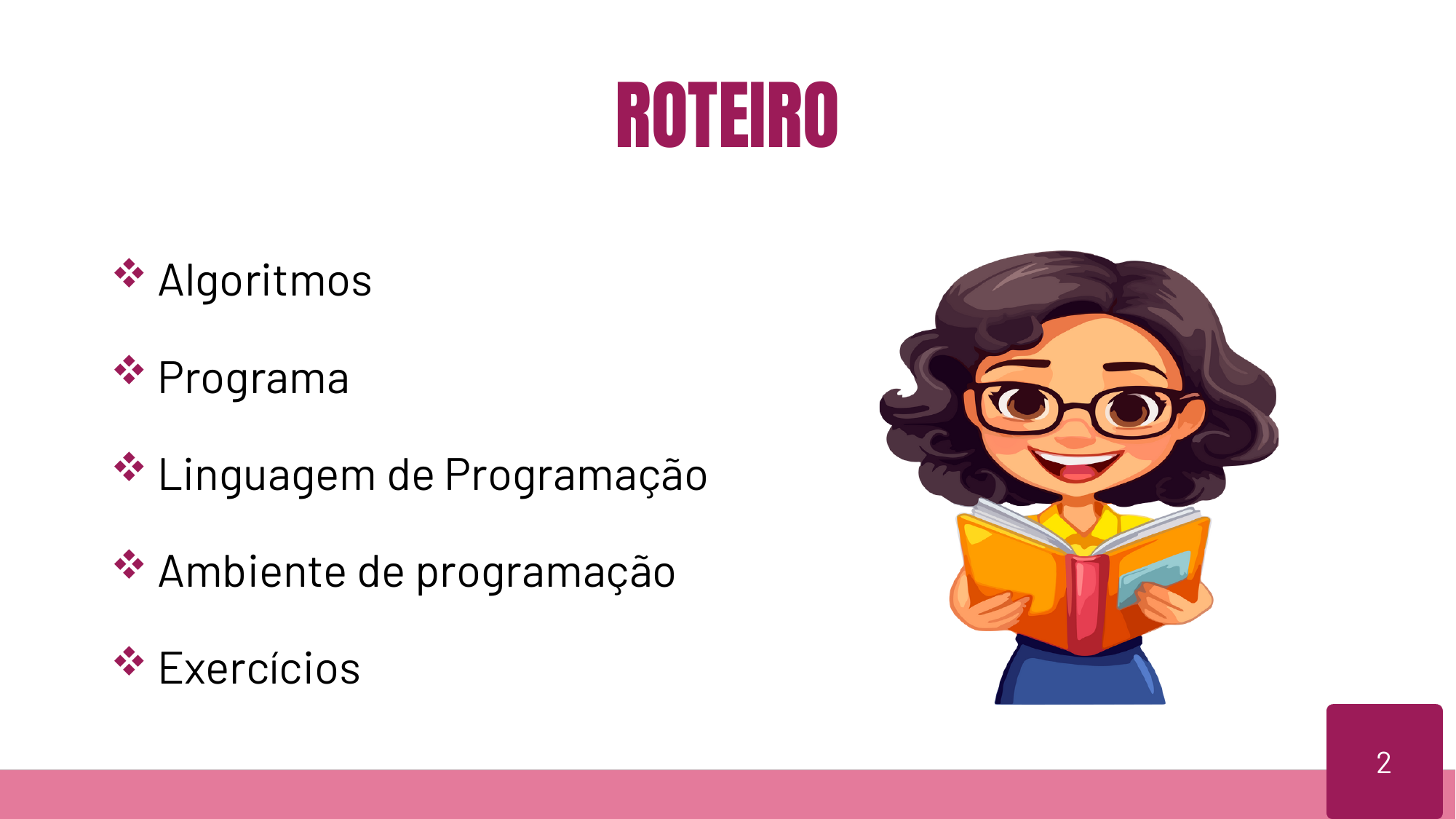

# ROTEIRO
 Algoritmos
 Programa
 Linguagem de Programação
 Ambiente de programação
 Exercícios
2